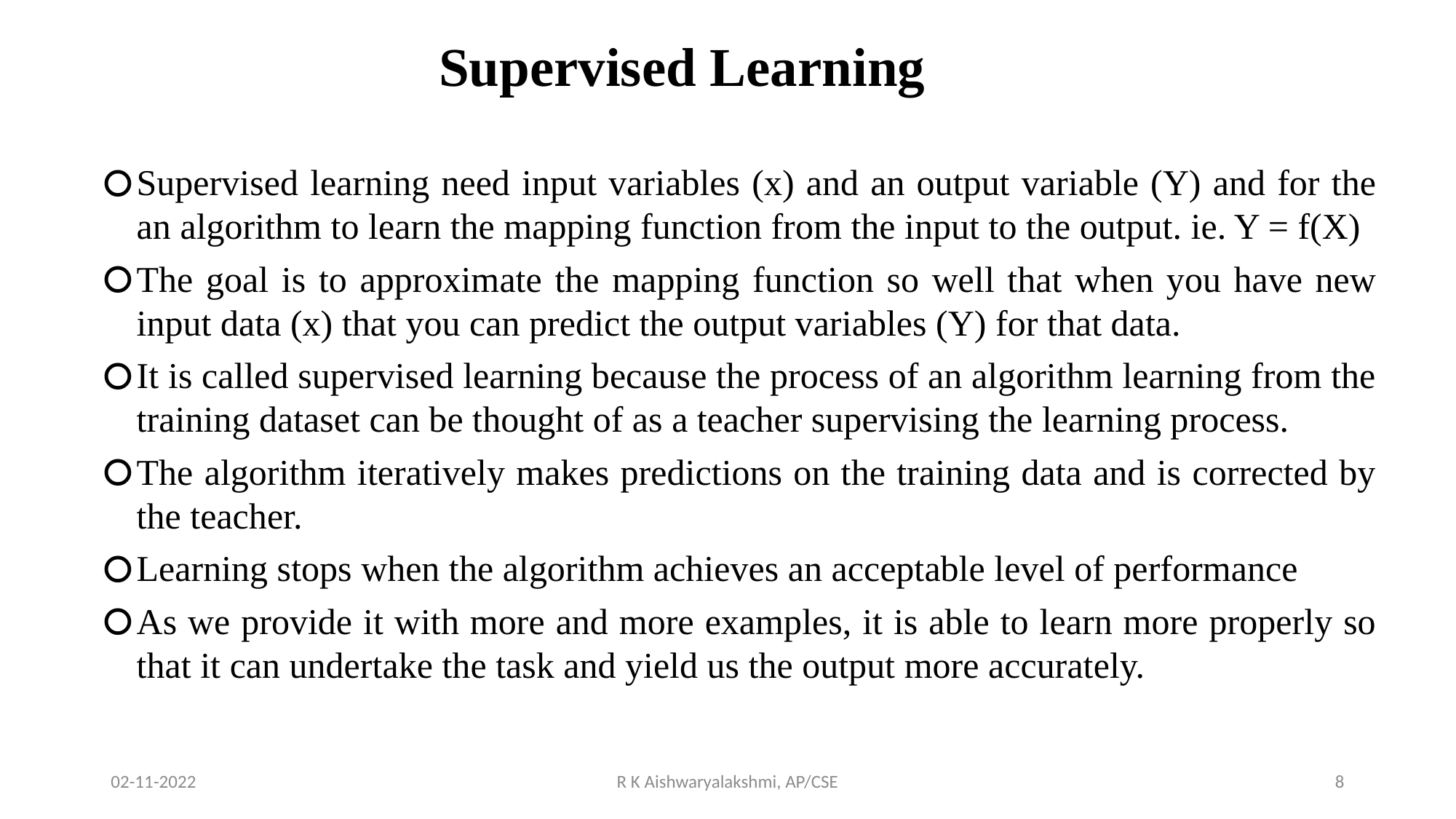

# Supervised Learning

Supervised learning need input variables (x) and an output variable (Y) and for the an algorithm to learn the mapping function from the input to the output. ie. Y = f(X)
The goal is to approximate the mapping function so well that when you have new input data (x) that you can predict the output variables (Y) for that data.
It is called supervised learning because the process of an algorithm learning from the training dataset can be thought of as a teacher supervising the learning process.
The algorithm iteratively makes predictions on the training data and is corrected by the teacher.
Learning stops when the algorithm achieves an acceptable level of performance
As we provide it with more and more examples, it is able to learn more properly so that it can undertake the task and yield us the output more accurately.
02-11-2022
R K Aishwaryalakshmi, AP/CSE
8